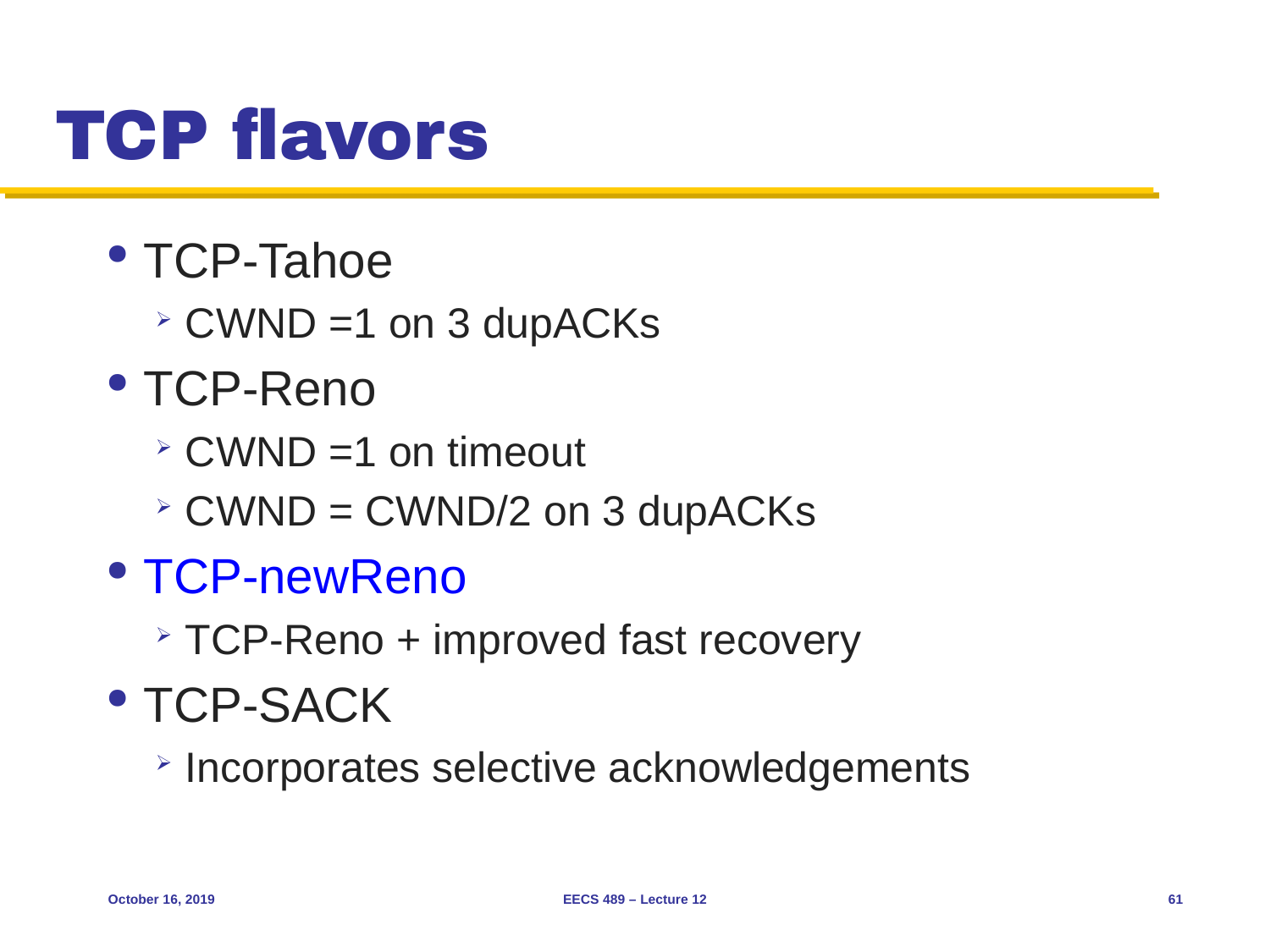

# TCP flavors
TCP-Tahoe
CWND =1 on 3 dupACKs
TCP-Reno
CWND =1 on timeout
CWND = CWND/2 on 3 dupACKs
TCP-newReno
TCP-Reno + improved fast recovery
TCP-SACK
Incorporates selective acknowledgements
October 16, 2019
EECS 489 – Lecture 12
61